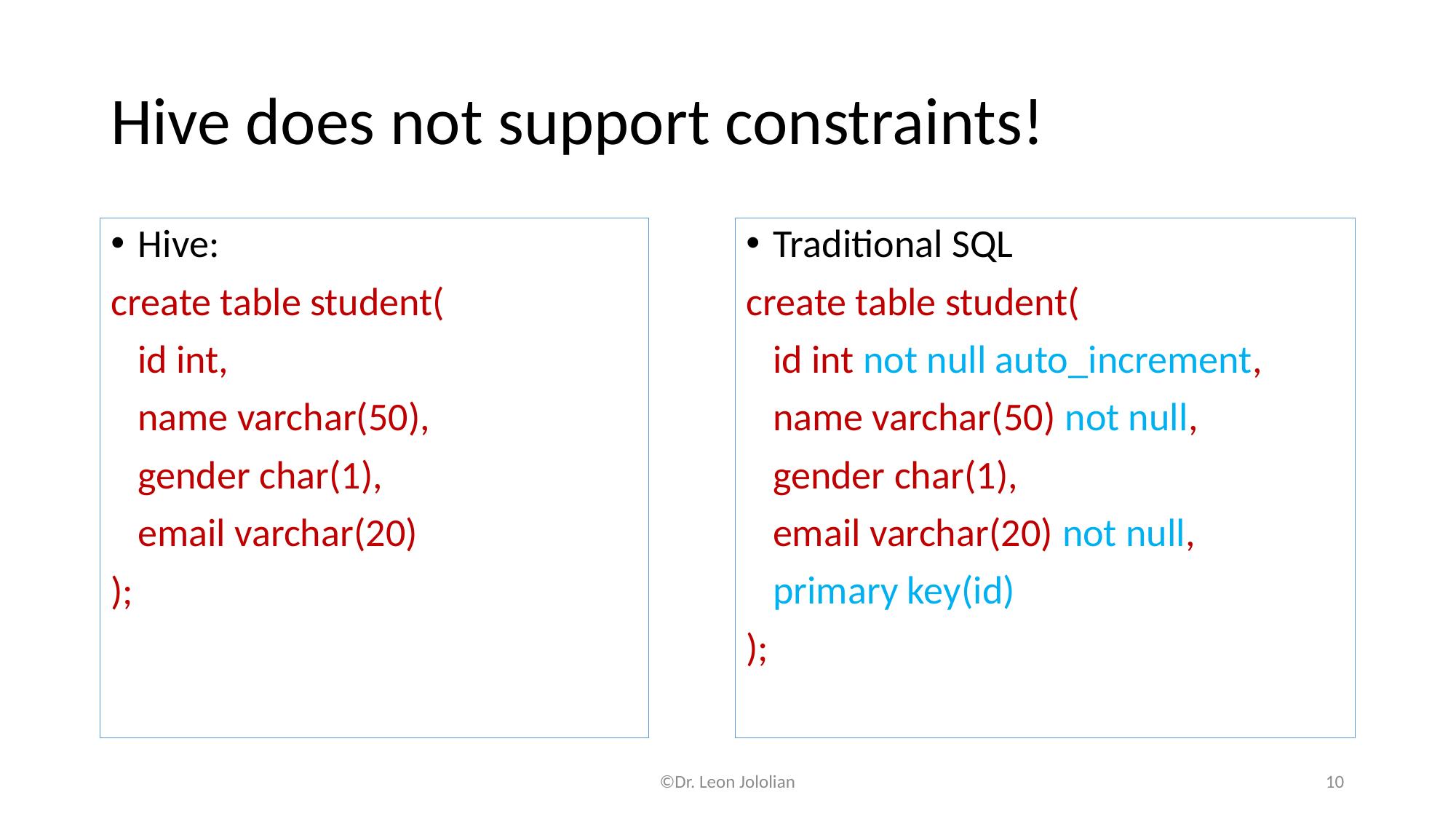

# Hive does not support constraints!
Hive:
create table student(
   id int,
   name varchar(50),
   gender char(1),
   email varchar(20)
);
Traditional SQL
create table student(
   id int not null auto_increment,
   name varchar(50) not null,
   gender char(1),
   email varchar(20) not null,
   primary key(id)
);

©Dr. Leon Jololian
10